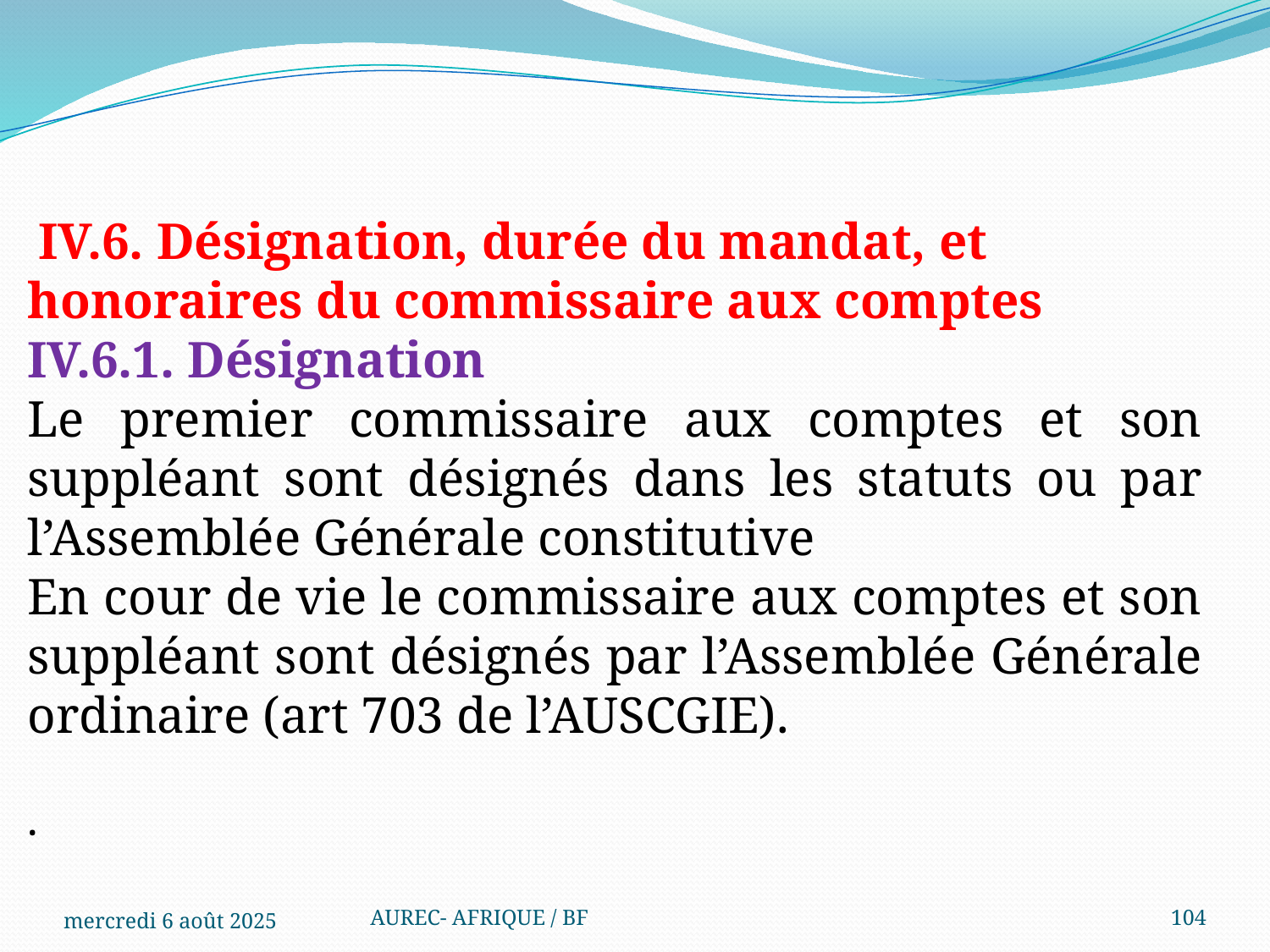

IV.6. Désignation, durée du mandat, et honoraires du commissaire aux comptes
IV.6.1. Désignation
Le premier commissaire aux comptes et son suppléant sont désignés dans les statuts ou par l’Assemblée Générale constitutive
En cour de vie le commissaire aux comptes et son suppléant sont désignés par l’Assemblée Générale ordinaire (art 703 de l’AUSCGIE).

.

mercredi 6 août 2025
AUREC- AFRIQUE / BF
104